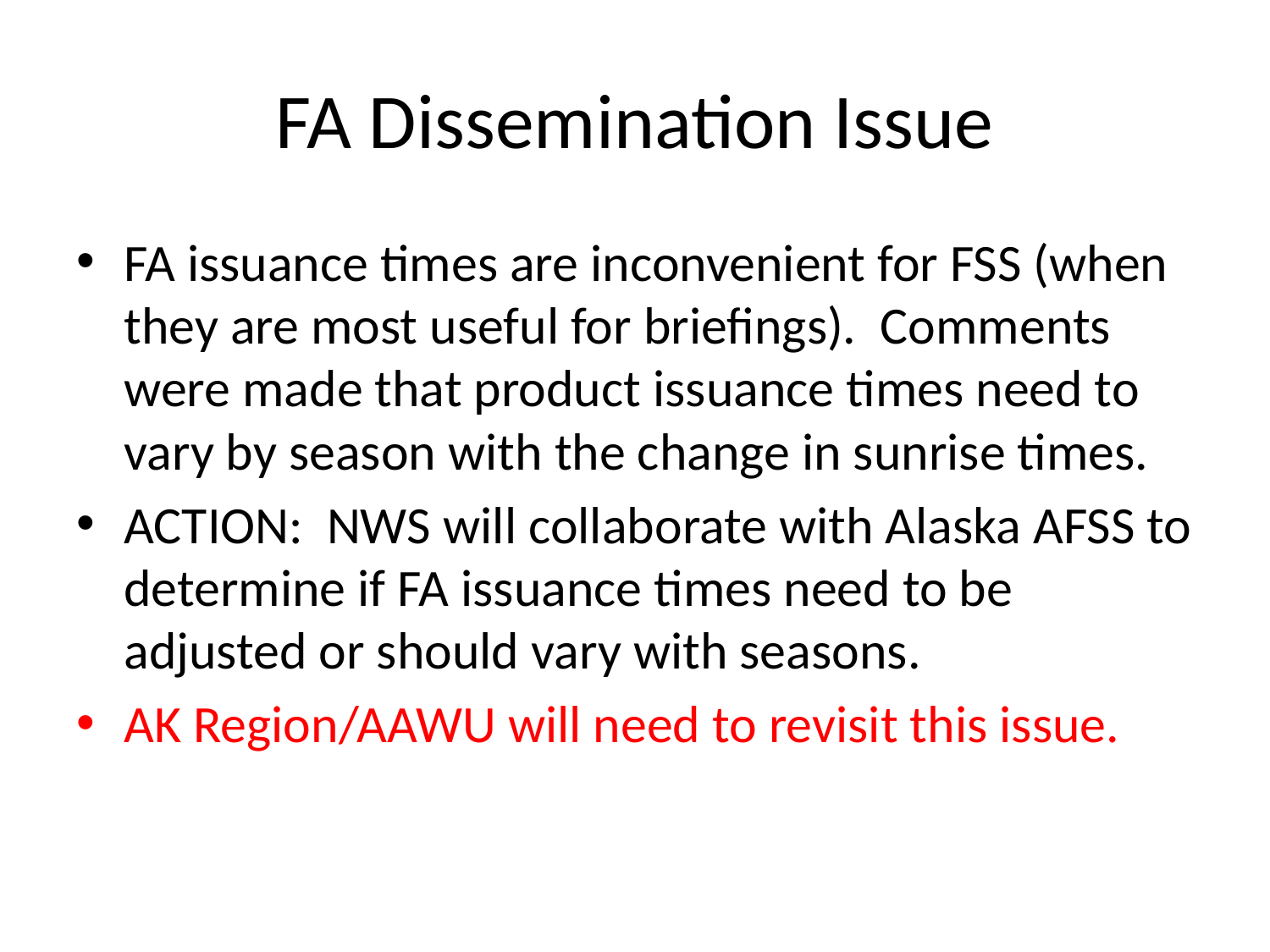

# FA Dissemination Issue
FA issuance times are inconvenient for FSS (when they are most useful for briefings).  Comments were made that product issuance times need to vary by season with the change in sunrise times.
ACTION:  NWS will collaborate with Alaska AFSS to determine if FA issuance times need to be adjusted or should vary with seasons.
AK Region/AAWU will need to revisit this issue.